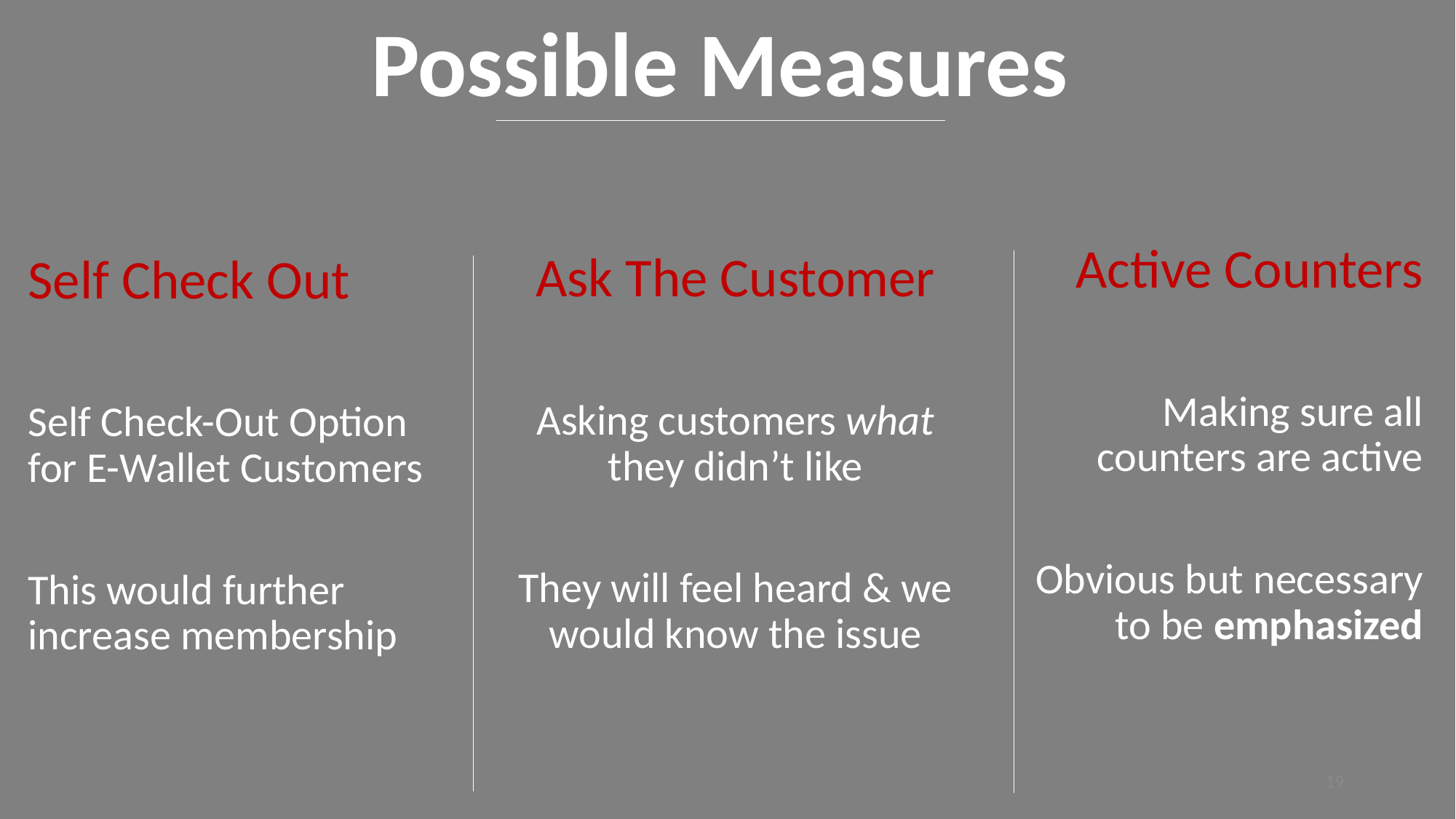

Possible Measures
Active Counters

Making sure all counters are active

Obvious but necessary to be emphasized

Ask The Customer

Asking customers what they didn’t like

They will feel heard & we would know the issue
Self Check Out

Self Check-Out Option for E-Wallet Customers

This would further increase membership

19